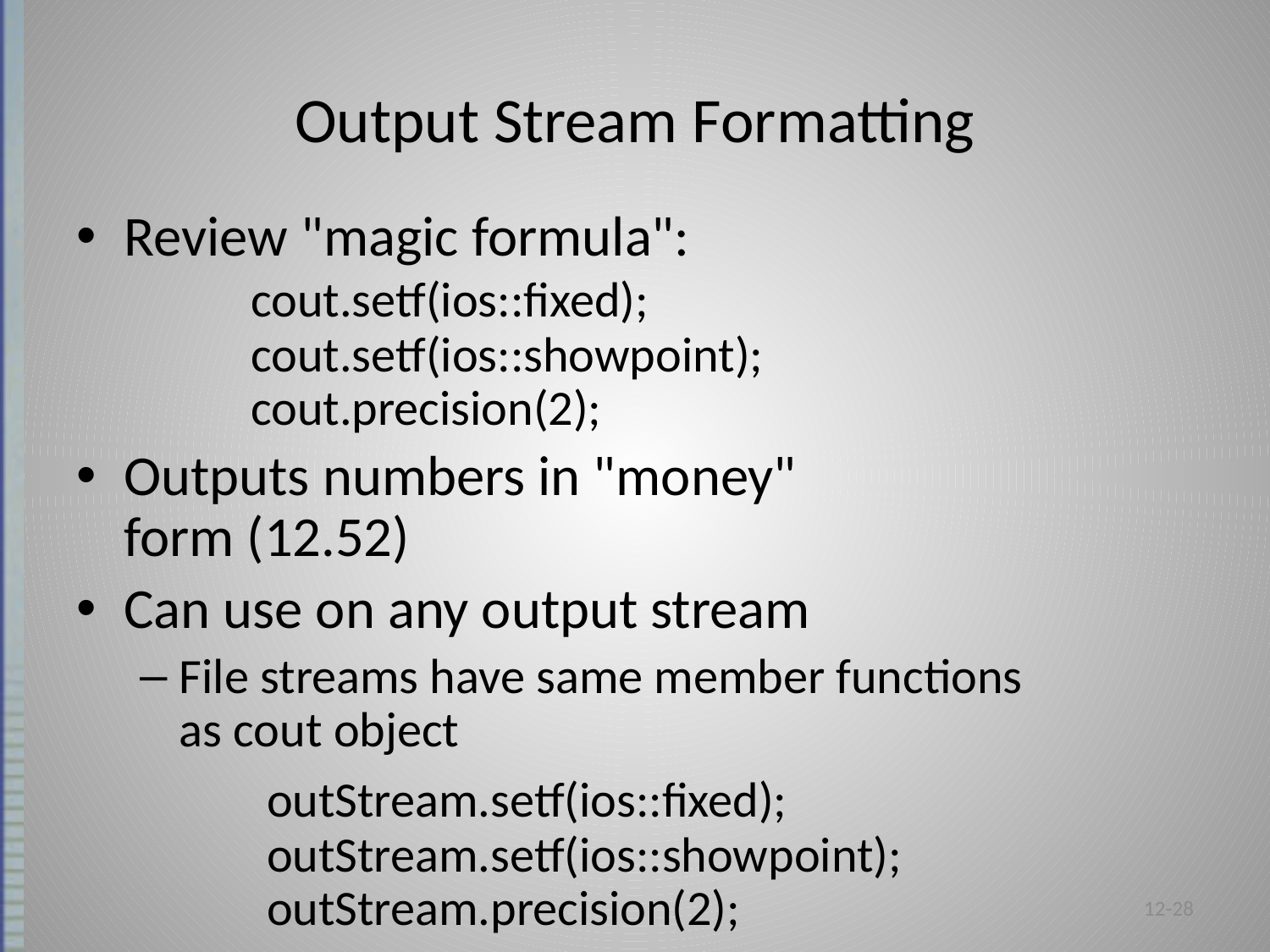

# Output Stream Formatting
Review "magic formula":
	cout.setf(ios::fixed);
	cout.setf(ios::showpoint);
	cout.precision(2);
Outputs numbers in "money"
form (12.52)
Can use on any output stream
File streams have same member functions
as cout object
	outStream.setf(ios::fixed);
	outStream.setf(ios::showpoint);
	outStream.precision(2);
12-28